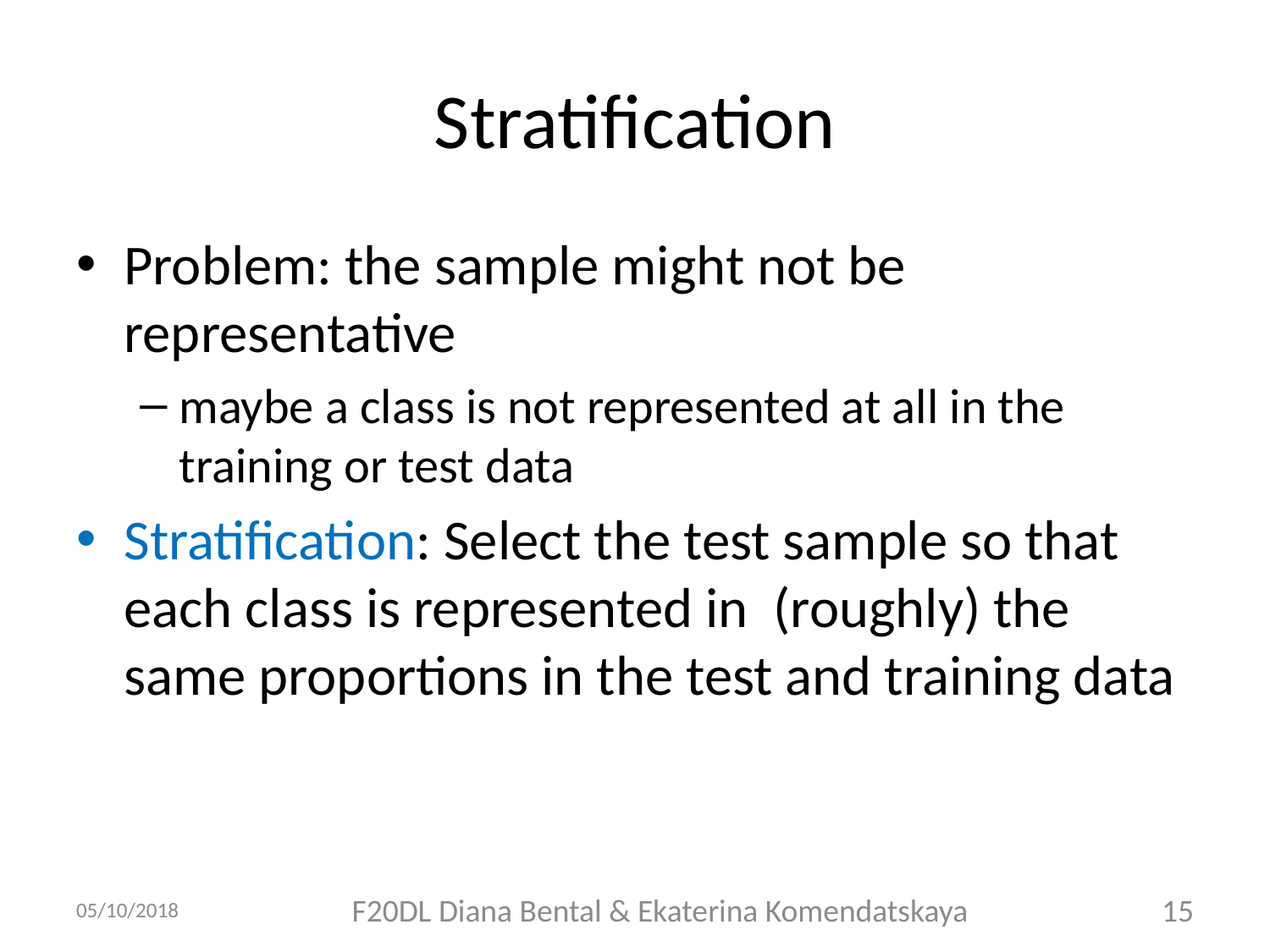

# Stratification
Problem: the sample might not be representative
maybe a class is not represented at all in the training or test data
Stratification: Select the test sample so that each class is represented in  (roughly) the same proportions in the test and training data
05/10/2018
F20DL Diana Bental & Ekaterina Komendatskaya
15